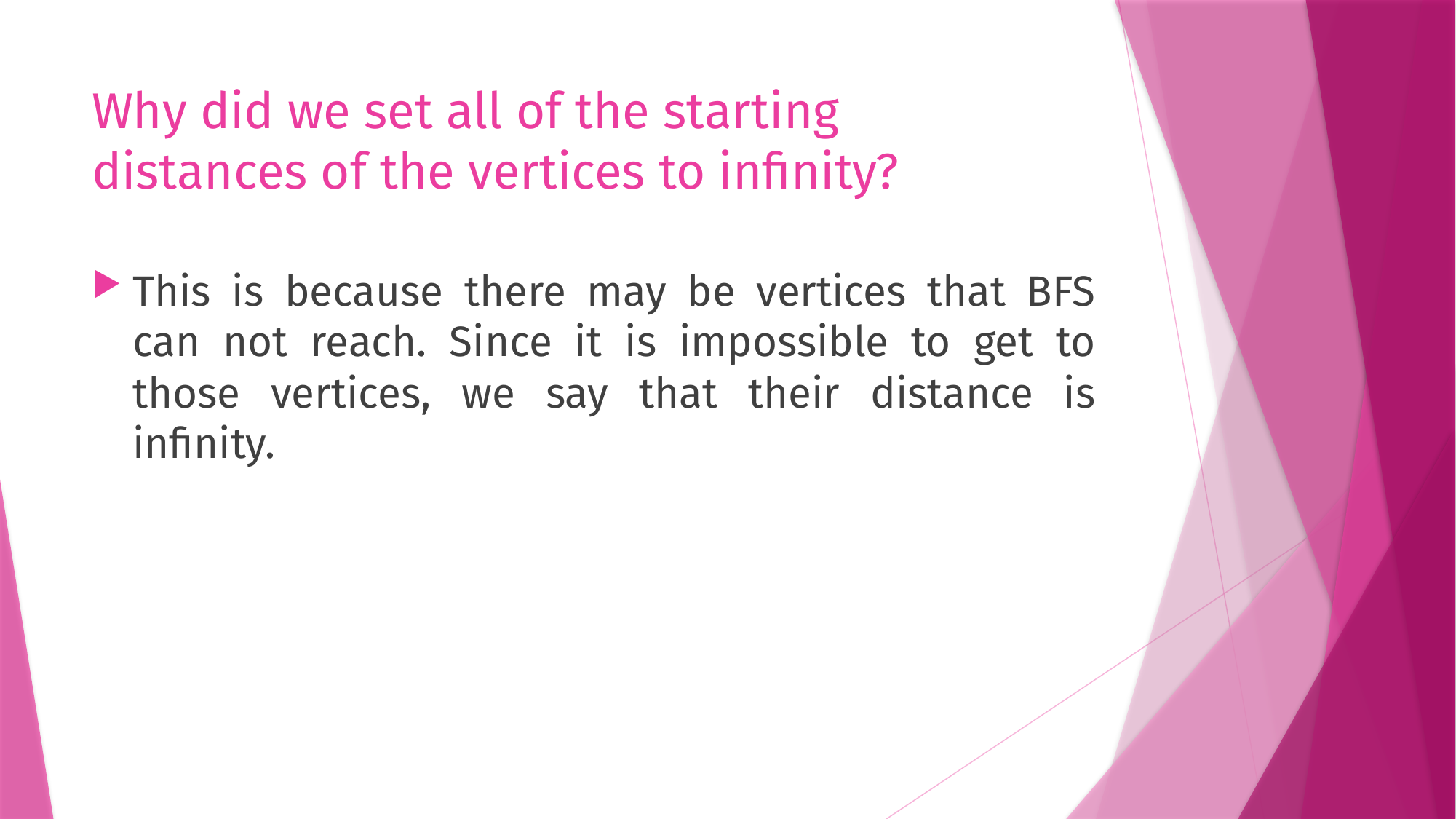

# Why did we set all of the starting distances of the vertices to infinity?
This is because there may be vertices that BFS can not reach. Since it is impossible to get to those vertices, we say that their distance is infinity.